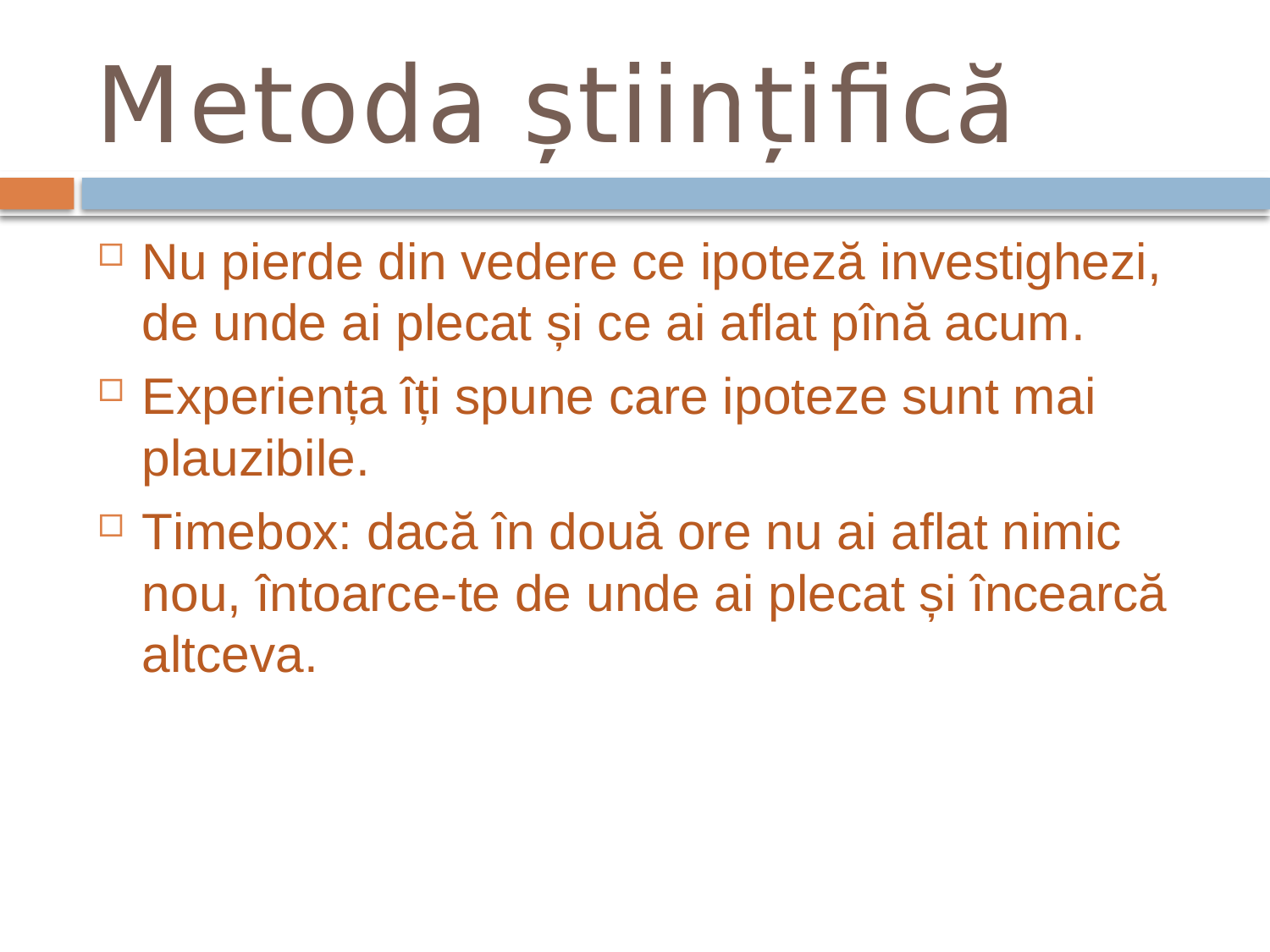

# Metoda științifică
Nu pierde din vedere ce ipoteză investighezi, de unde ai plecat și ce ai aflat pînă acum.
Experiența îți spune care ipoteze sunt mai plauzibile.
Timebox: dacă în două ore nu ai aflat nimic nou, întoarce-te de unde ai plecat și încearcă altceva.